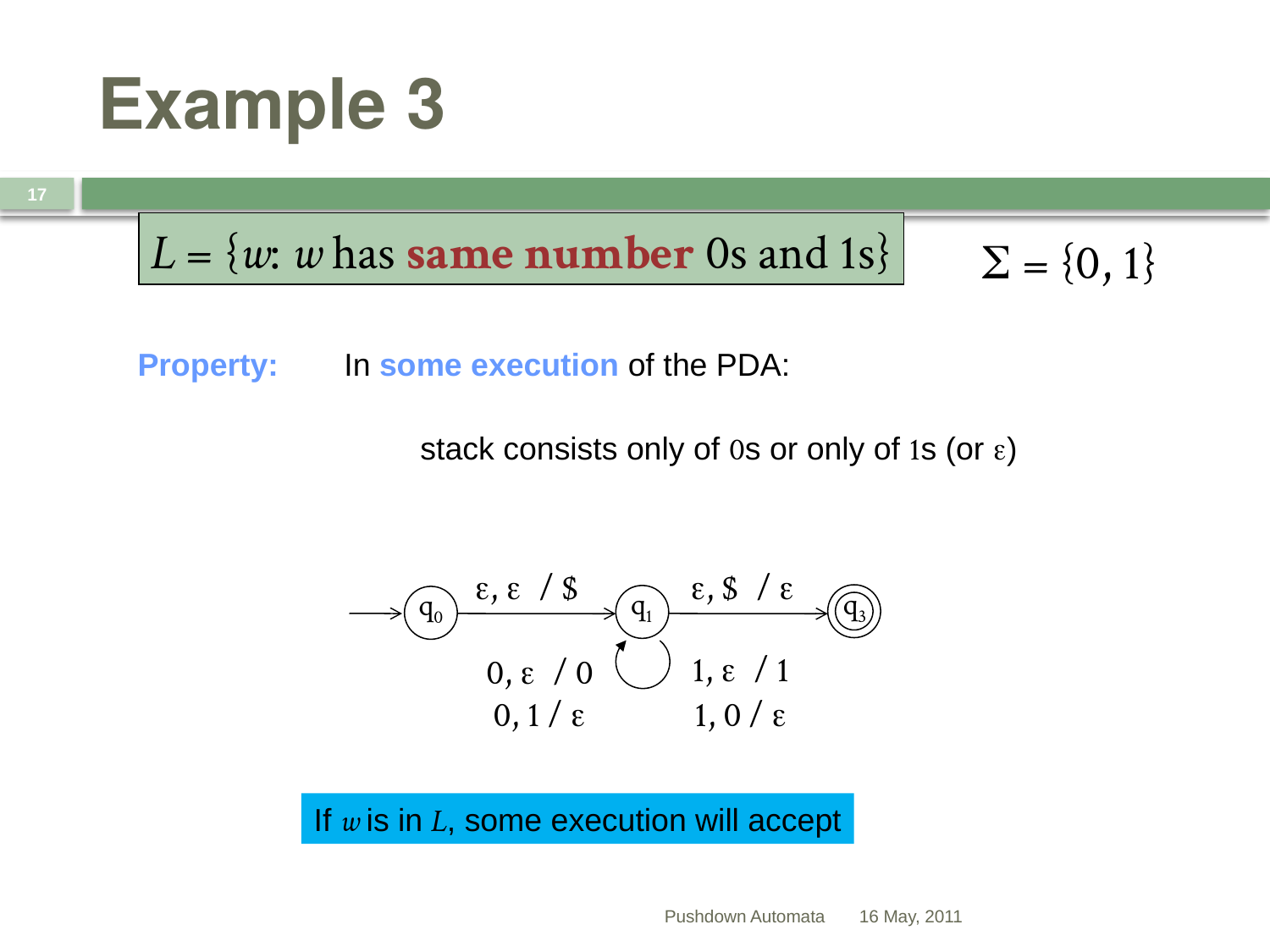

# Example 3
17
L = {w: w has same number 0s and 1s}
Σ = {0, 1}
Property:
In some execution of the PDA:
stack consists only of 0s or only of 1s (or ε)
ε, ε / $
ε, $ / ε
q1
q3
q0

1, ε / 1
0, ε / 0
0, 1 / ε
1, 0 / ε
If w is in L, some execution will accept
Pushdown Automata
16 May, 2011